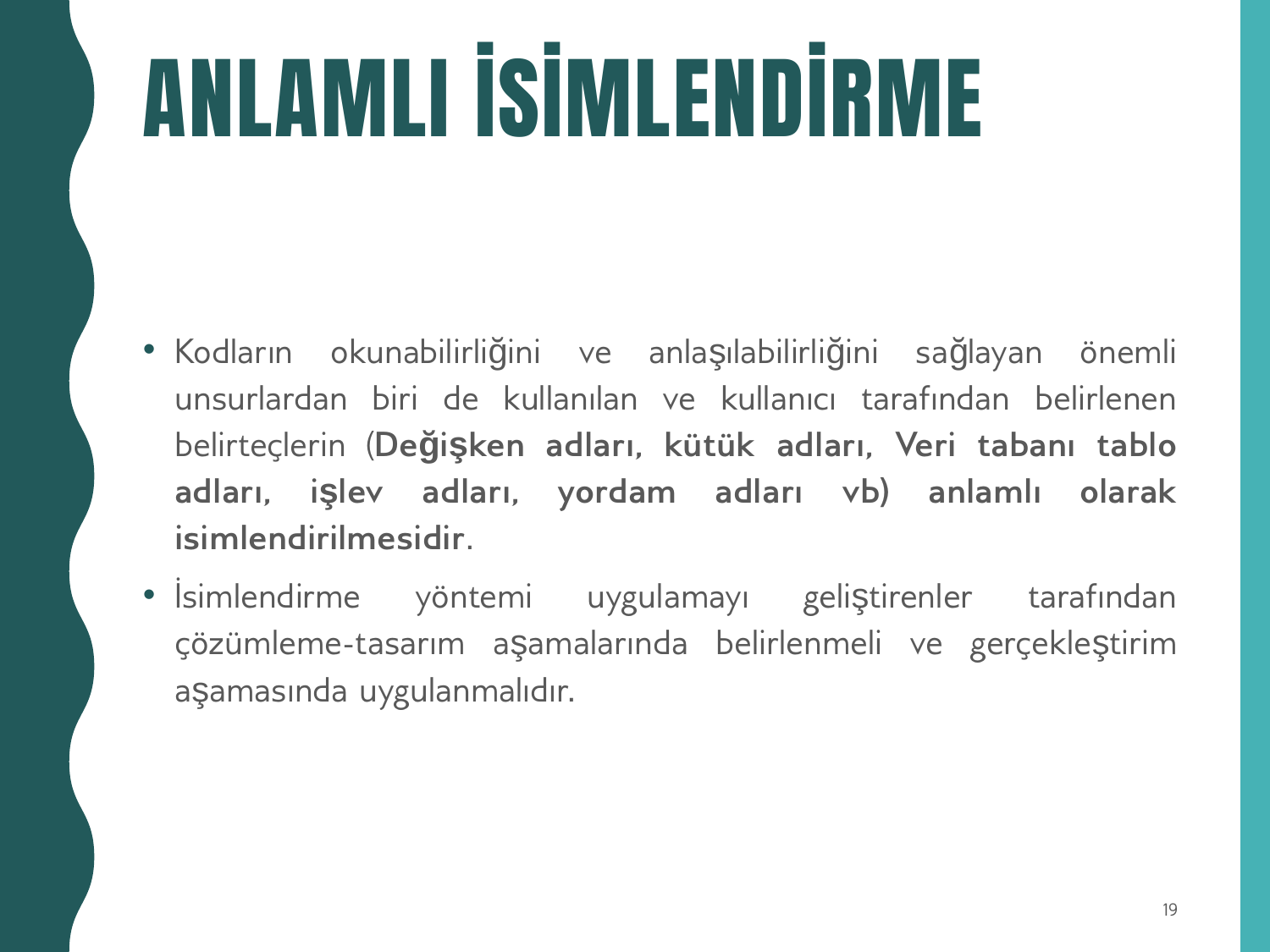

# Anlamlı İsimlendirme
Kodların okunabilirliğini ve anlaşılabilirliğini sağlayan önemli unsurlardan biri de kullanılan ve kullanıcı tarafından belirlenen belirteçlerin (Değişken adları, kütük adları, Veri tabanı tablo adları, işlev adları, yordam adları vb) anlamlı olarak isimlendirilmesidir.
İsimlendirme yöntemi uygulamayı geliştirenler tarafından çözümleme-tasarım aşamalarında belirlenmeli ve gerçekleştirim aşamasında uygulanmalıdır.
19